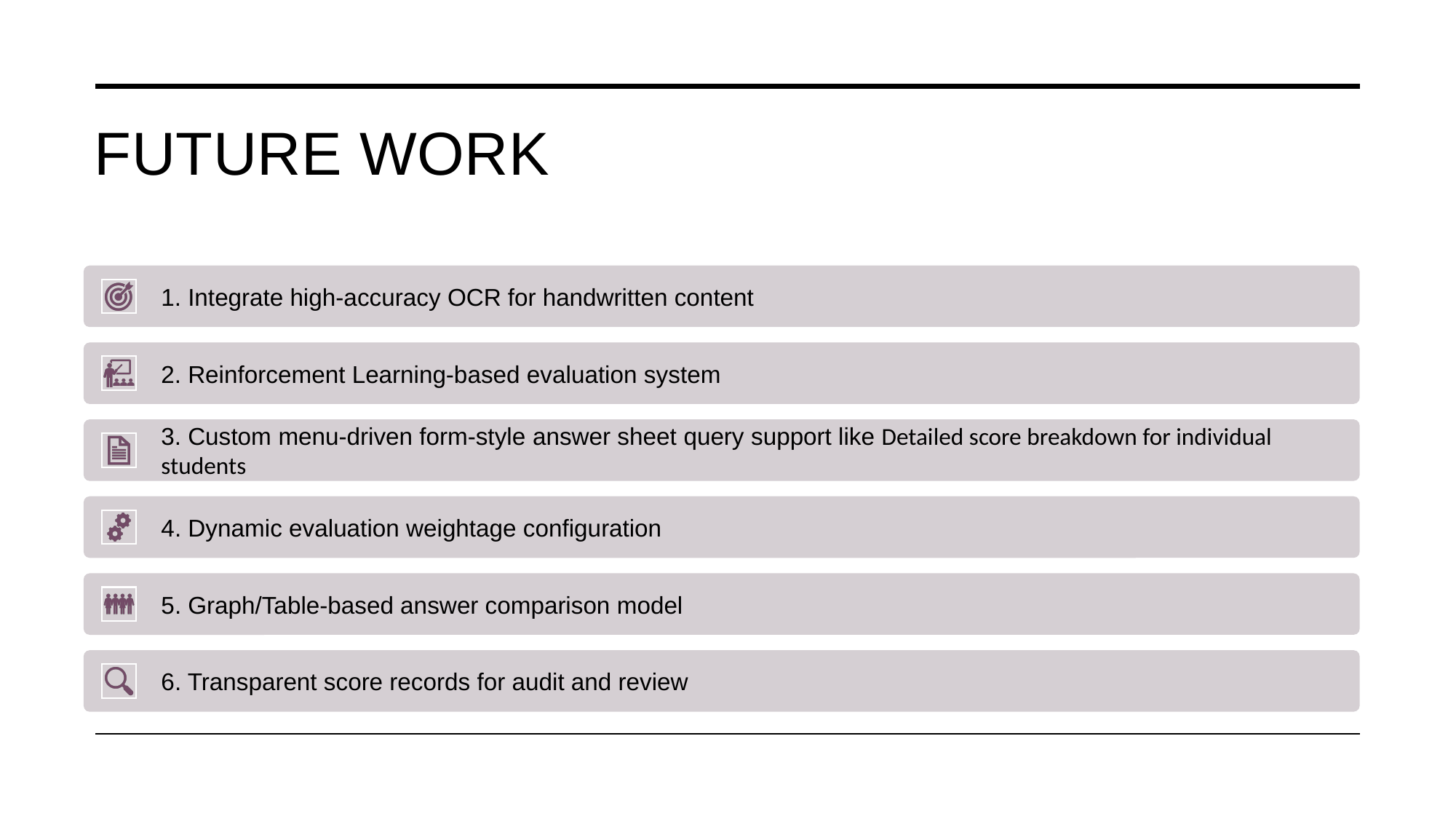

# FUTURE WORK
1. Integrate high-accuracy OCR for handwritten content
2. Reinforcement Learning-based evaluation system
3. Custom menu-driven form-style answer sheet query support like Detailed score breakdown for individual students
4. Dynamic evaluation weightage configuration
5. Graph/Table-based answer comparison model
6. Transparent score records for audit and review